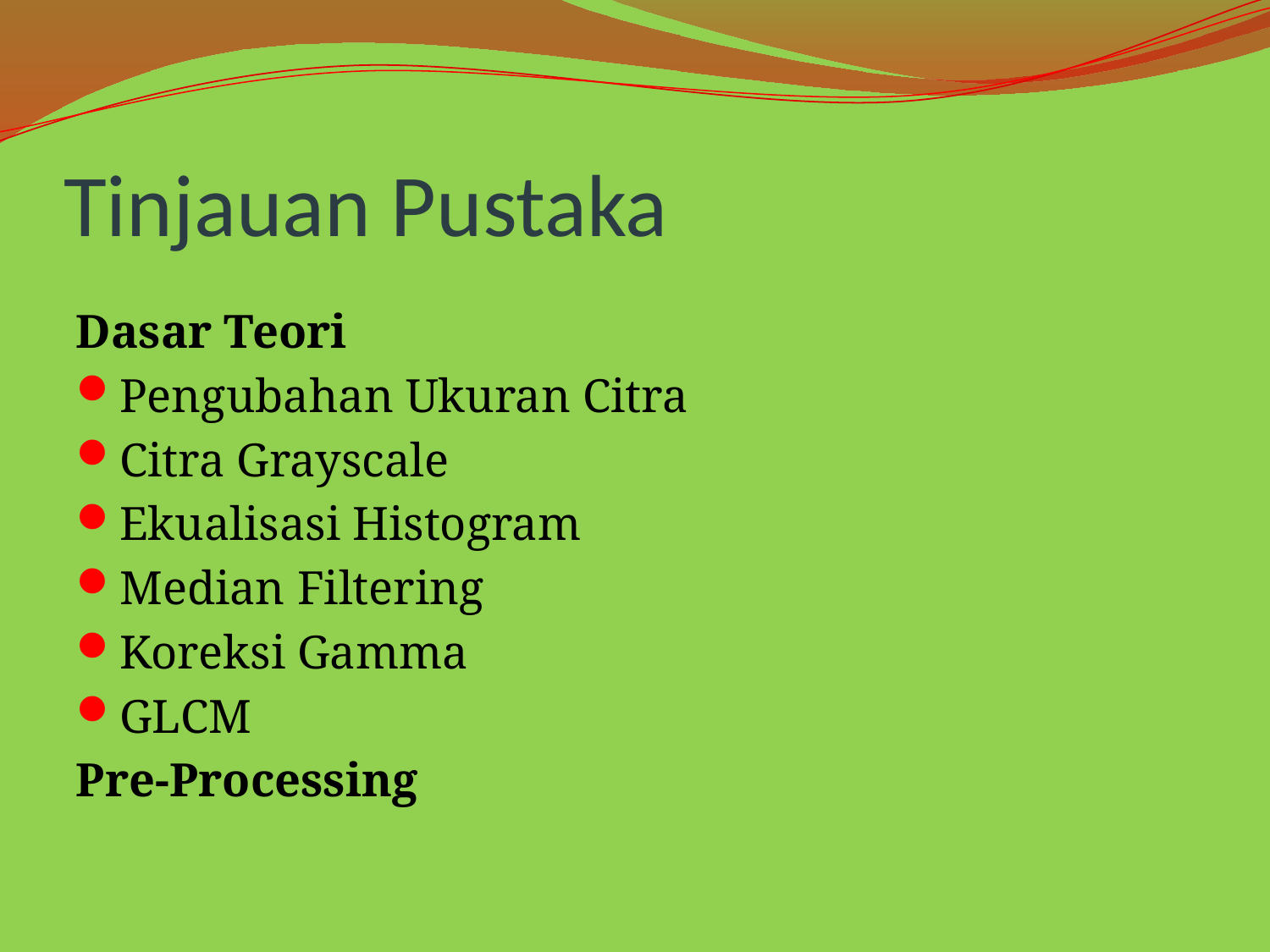

# Tinjauan Pustaka
Dasar Teori
Pengubahan Ukuran Citra
Citra Grayscale
Ekualisasi Histogram
Median Filtering
Koreksi Gamma
GLCM
Pre-Processing